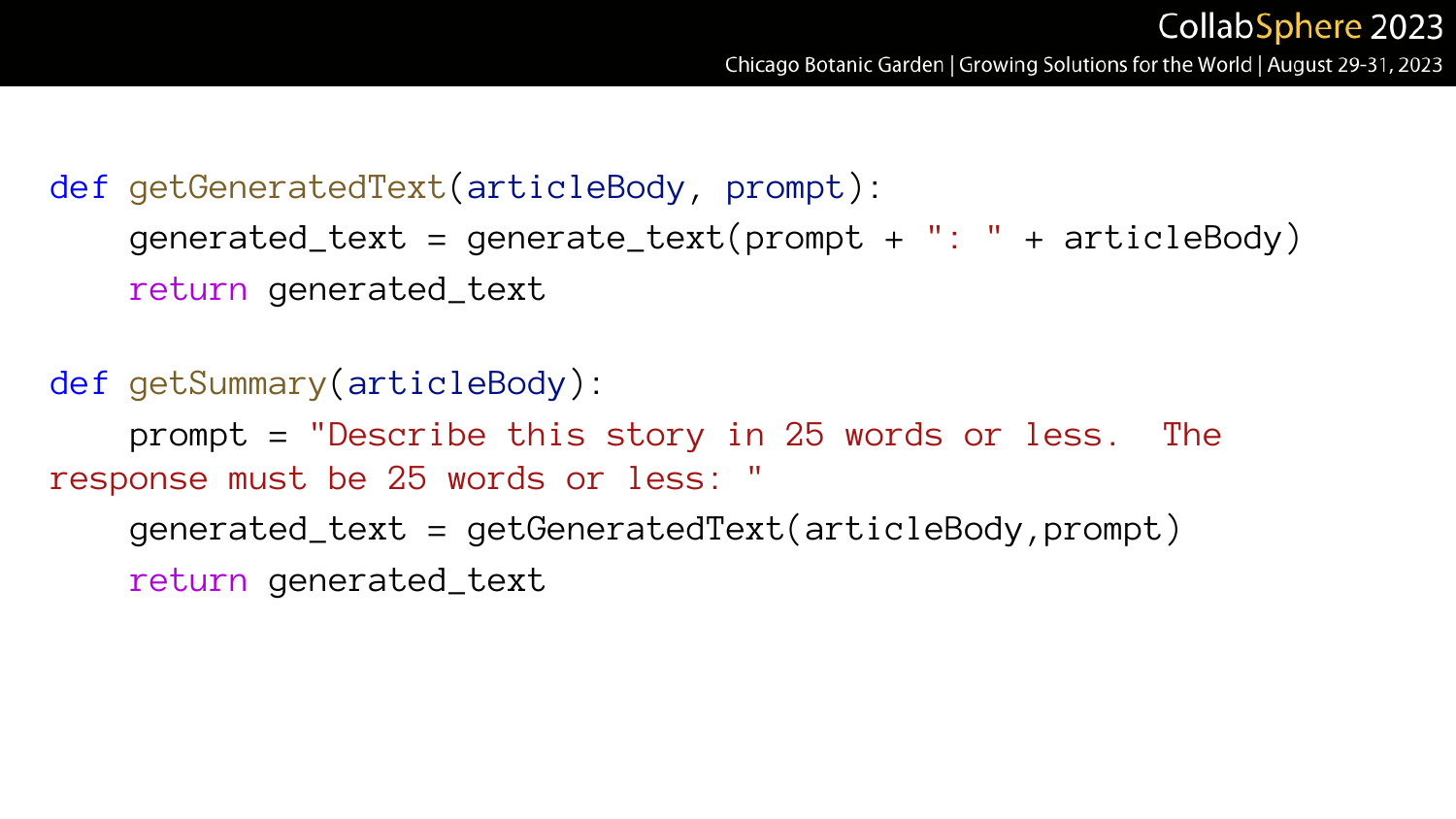

#
def getGeneratedText(articleBody, prompt):
    generated_text = generate_text(prompt + ": " + articleBody)
    return generated_text
def getSummary(articleBody):
    prompt = "Describe this story in 25 words or less.  The response must be 25 words or less: "
    generated_text = getGeneratedText(articleBody,prompt)
    return generated_text